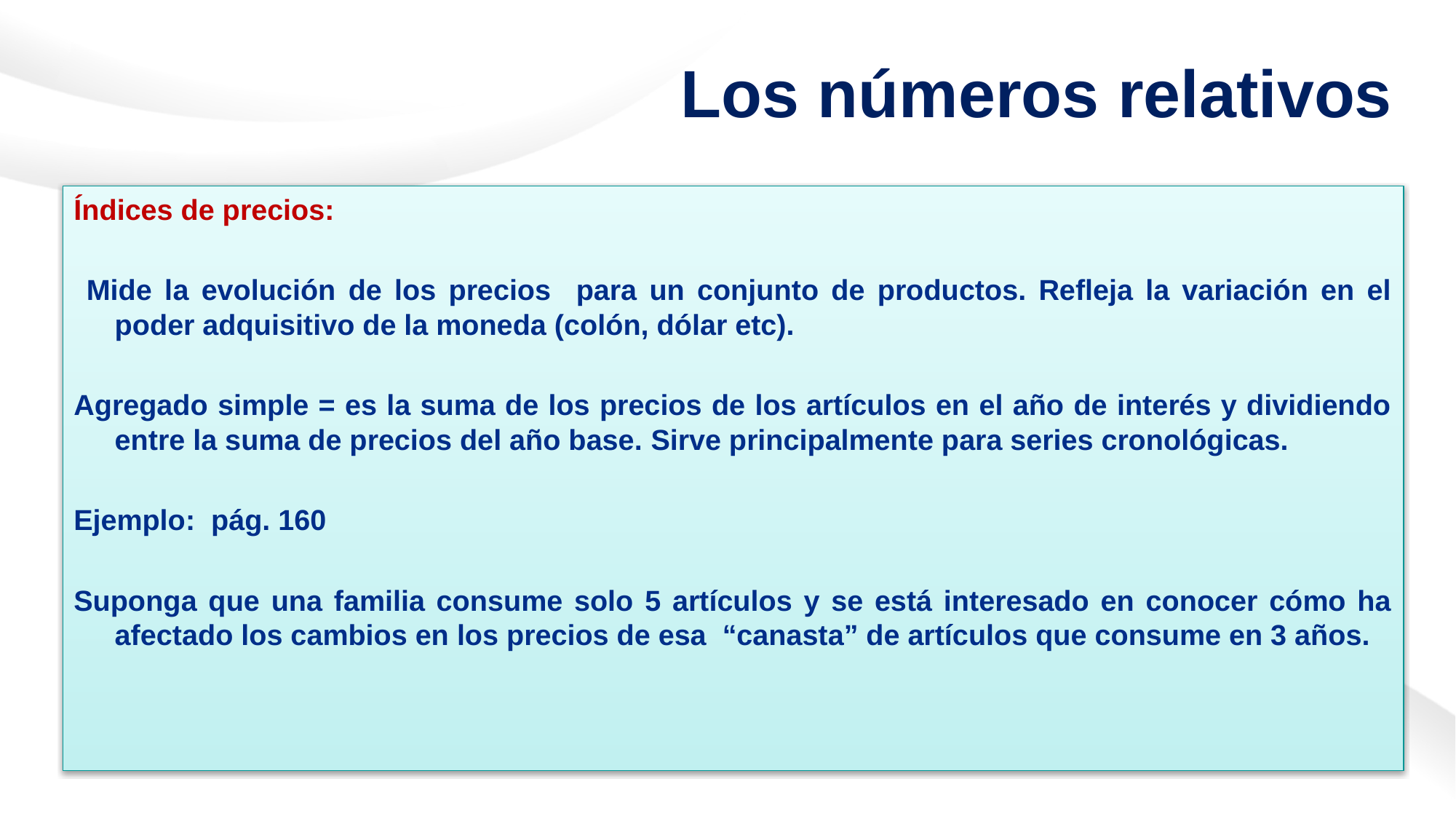

# Los números relativos
Índices de precios:

 Mide la evolución de los precios  para un conjunto de productos. Refleja la variación en el poder adquisitivo de la moneda (colón, dólar etc).

Agregado simple = es la suma de los precios de los artículos en el año de interés y dividiendo entre la suma de precios del año base. Sirve principalmente para series cronológicas.

Ejemplo:  pág. 160

Suponga que una familia consume solo 5 artículos y se está interesado en conocer cómo ha afectado los cambios en los precios de esa  “canasta” de artículos que consume en 3 años.